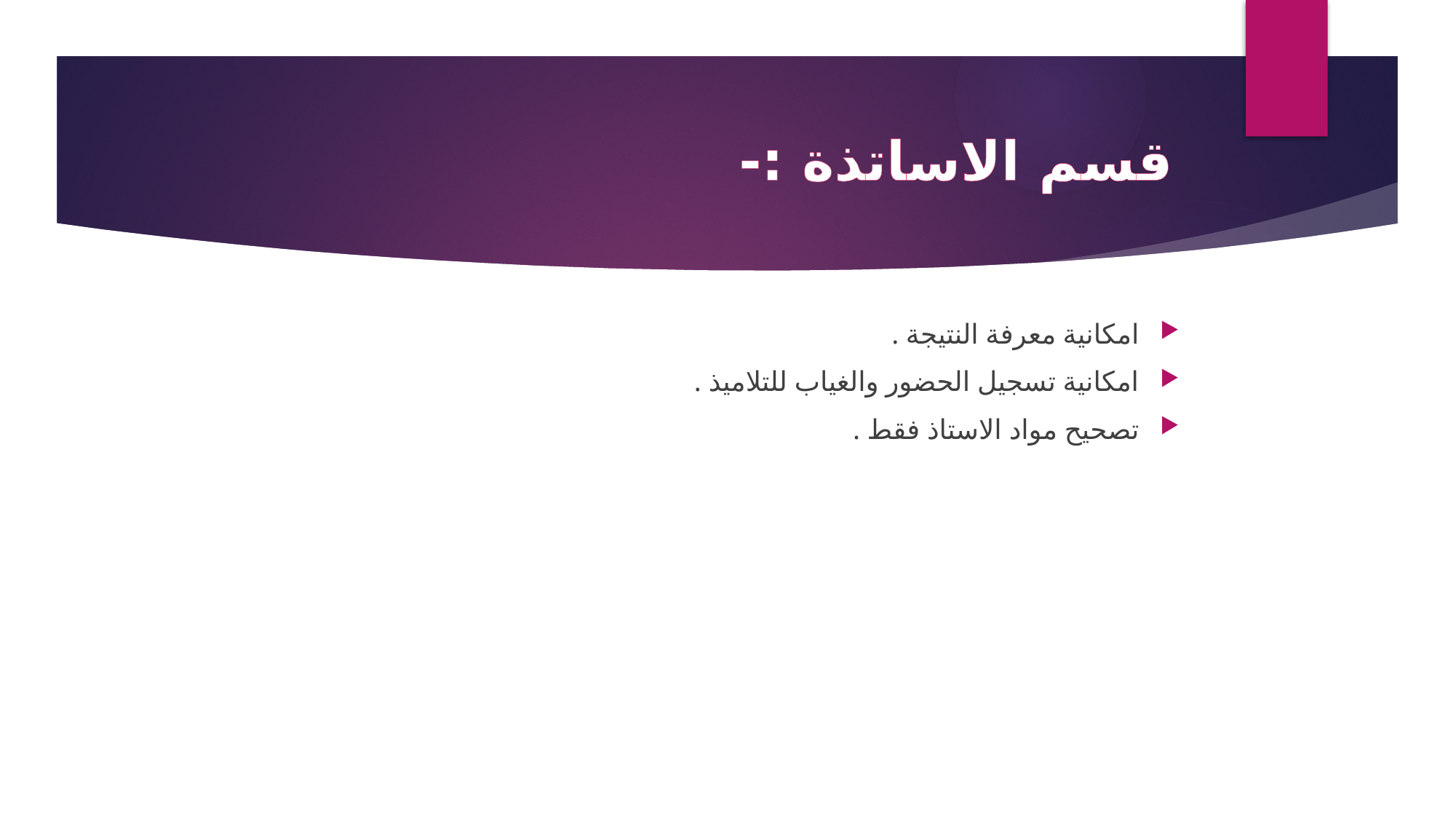

# قسم الاساتذة :-
امكانية معرفة النتيجة .
امكانية تسجيل الحضور والغياب للتلاميذ .
تصحيح مواد الاستاذ فقط .